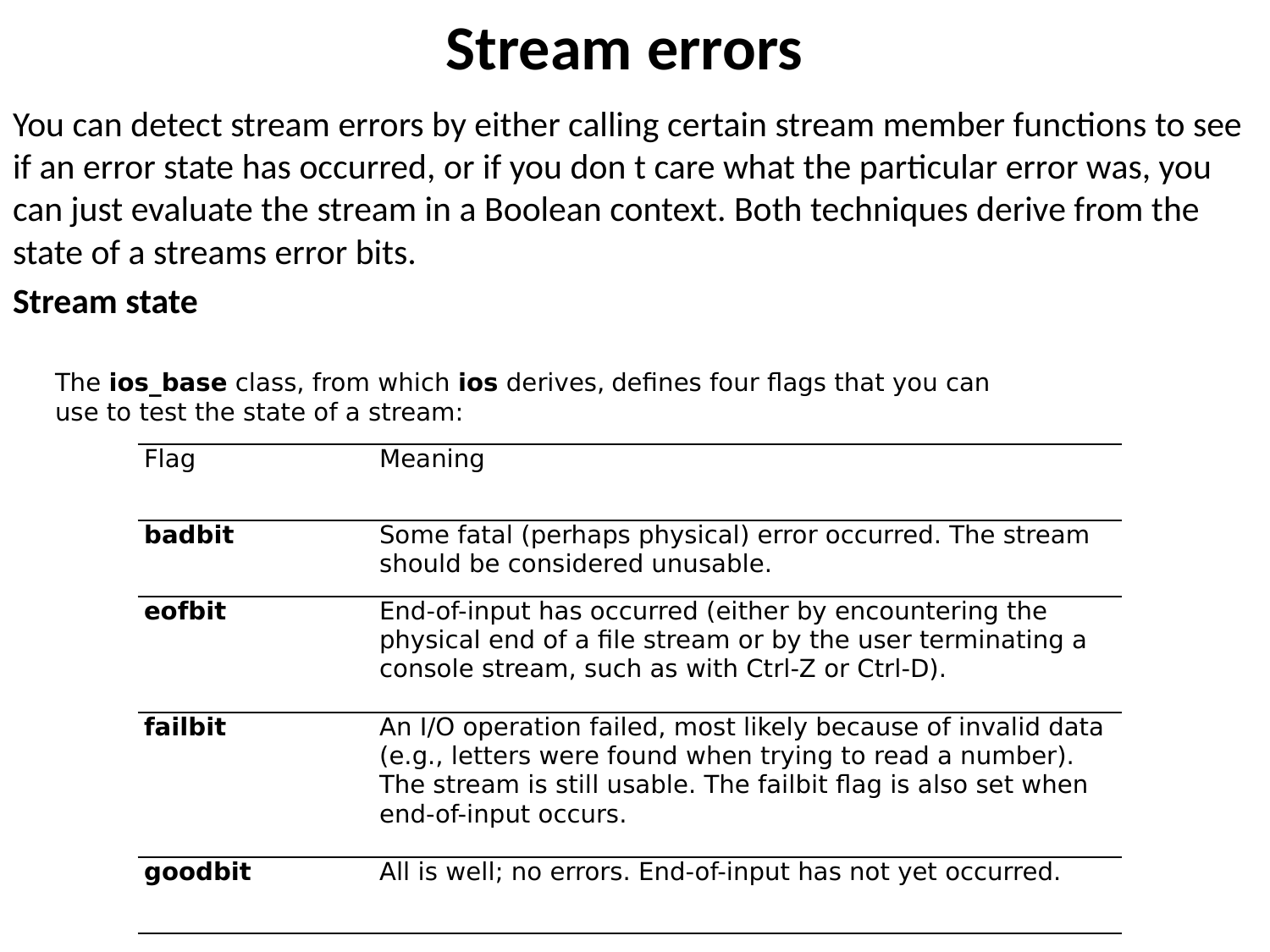

# Stream errors
You can detect stream errors by either calling certain stream member functions to see if an error state has occurred, or if you don t care what the particular error was, you can just evaluate the stream in a Boolean context. Both techniques derive from the state of a streams error bits.
Stream state

The ios_base class, from which ios derives, defines four flags that you can use to test the state of a stream:
| Flag | Meaning |
| --- | --- |
| badbit | Some fatal (perhaps physical) error occurred. The stream should be considered unusable. |
| eofbit | End-of-input has occurred (either by encountering the physical end of a file stream or by the user terminating a console stream, such as with Ctrl-Z or Ctrl‑D). |
| failbit | An I/O operation failed, most likely because of invalid data (e.g., letters were found when trying to read a number). The stream is still usable. The failbit flag is also set when end-of-input occurs. |
| goodbit | All is well; no errors. End-of-input has not yet occurred. |